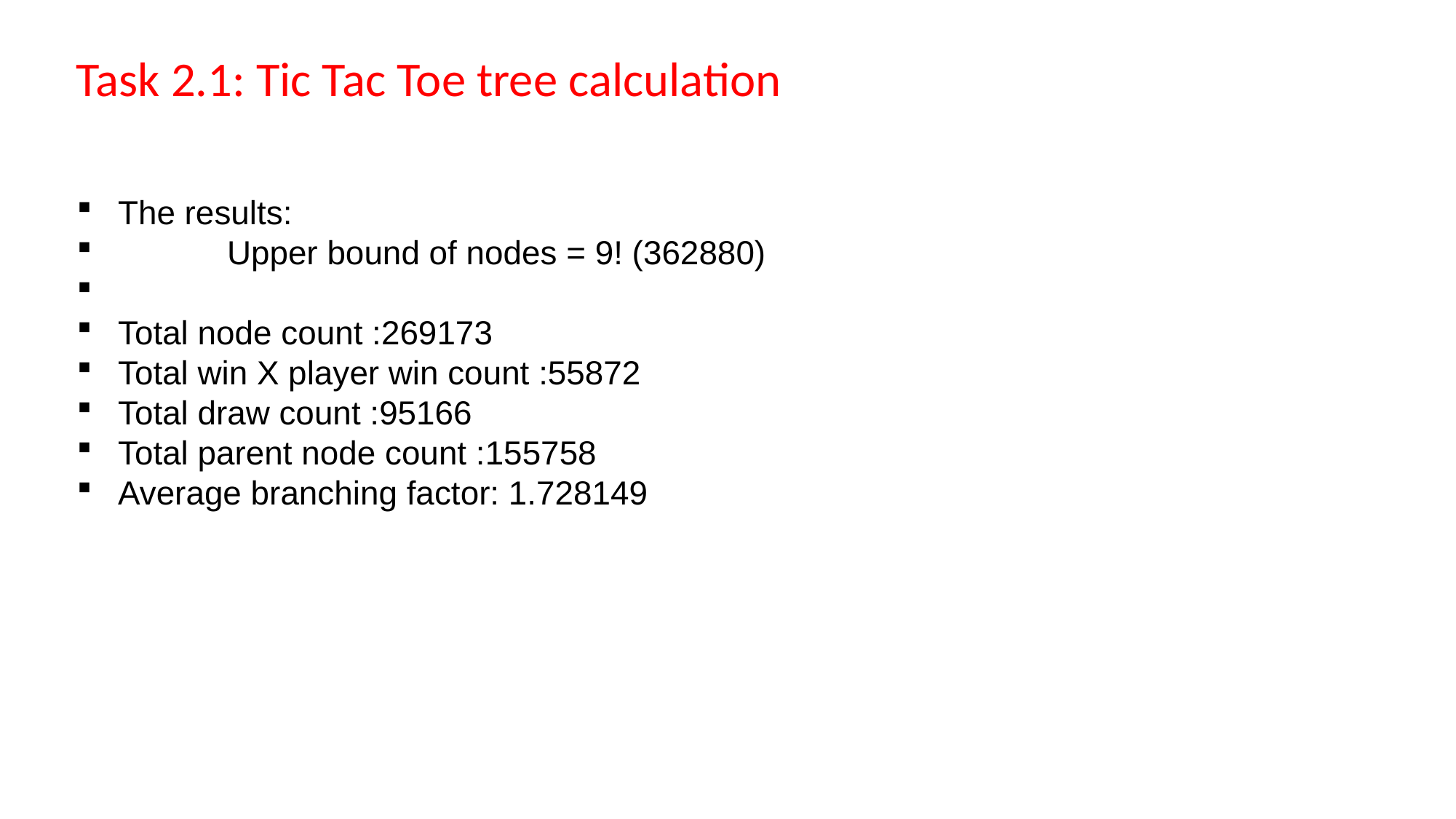

Task 2.1: Tic Tac Toe tree calculation

The results:
	Upper bound of nodes = 9! (362880)

Total node count :269173
Total win X player win count :55872
Total draw count :95166
Total parent node count :155758
Average branching factor: 1.728149